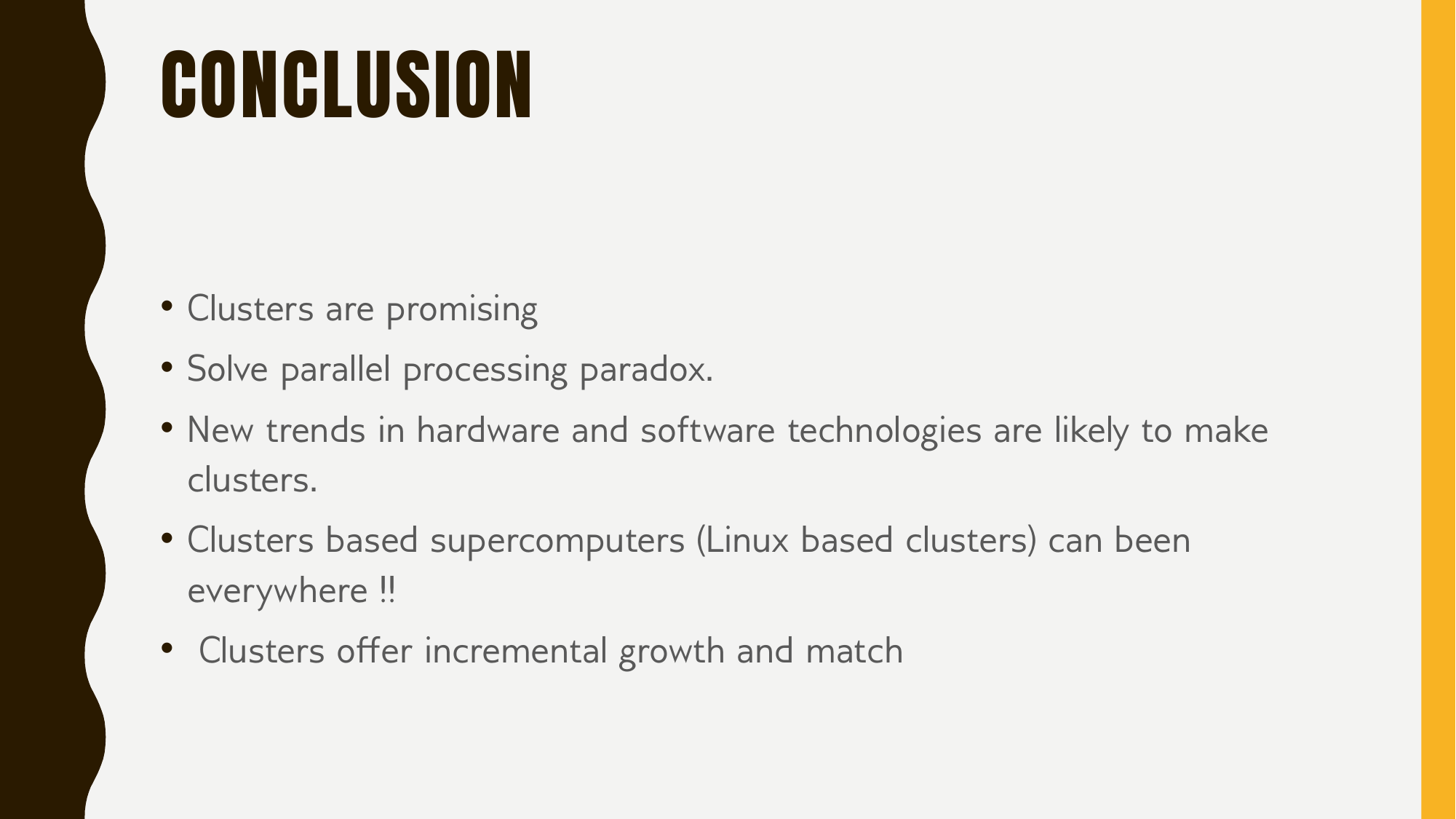

# conclusion
Clusters are promising
Solve parallel processing paradox.
New trends in hardware and software technologies are likely to make clusters.
Clusters based supercomputers (Linux based clusters) can been everywhere !!
 Clusters offer incremental growth and match